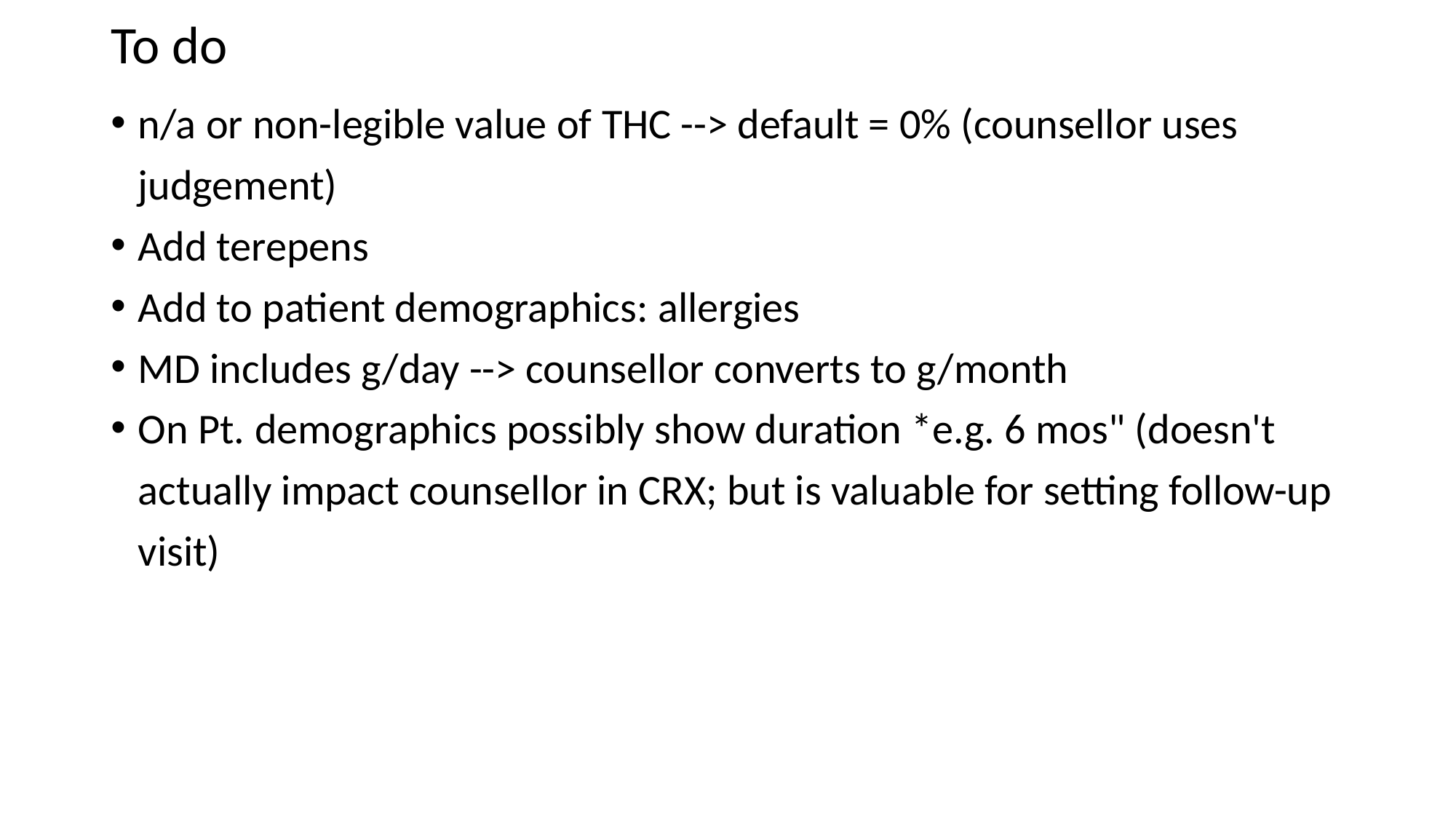

# To do
n/a or non-legible value of THC --> default = 0% (counsellor uses judgement)
Add terepens
Add to patient demographics: allergies
MD includes g/day --> counsellor converts to g/month
On Pt. demographics possibly show duration *e.g. 6 mos" (doesn't actually impact counsellor in CRX; but is valuable for setting follow-up visit)